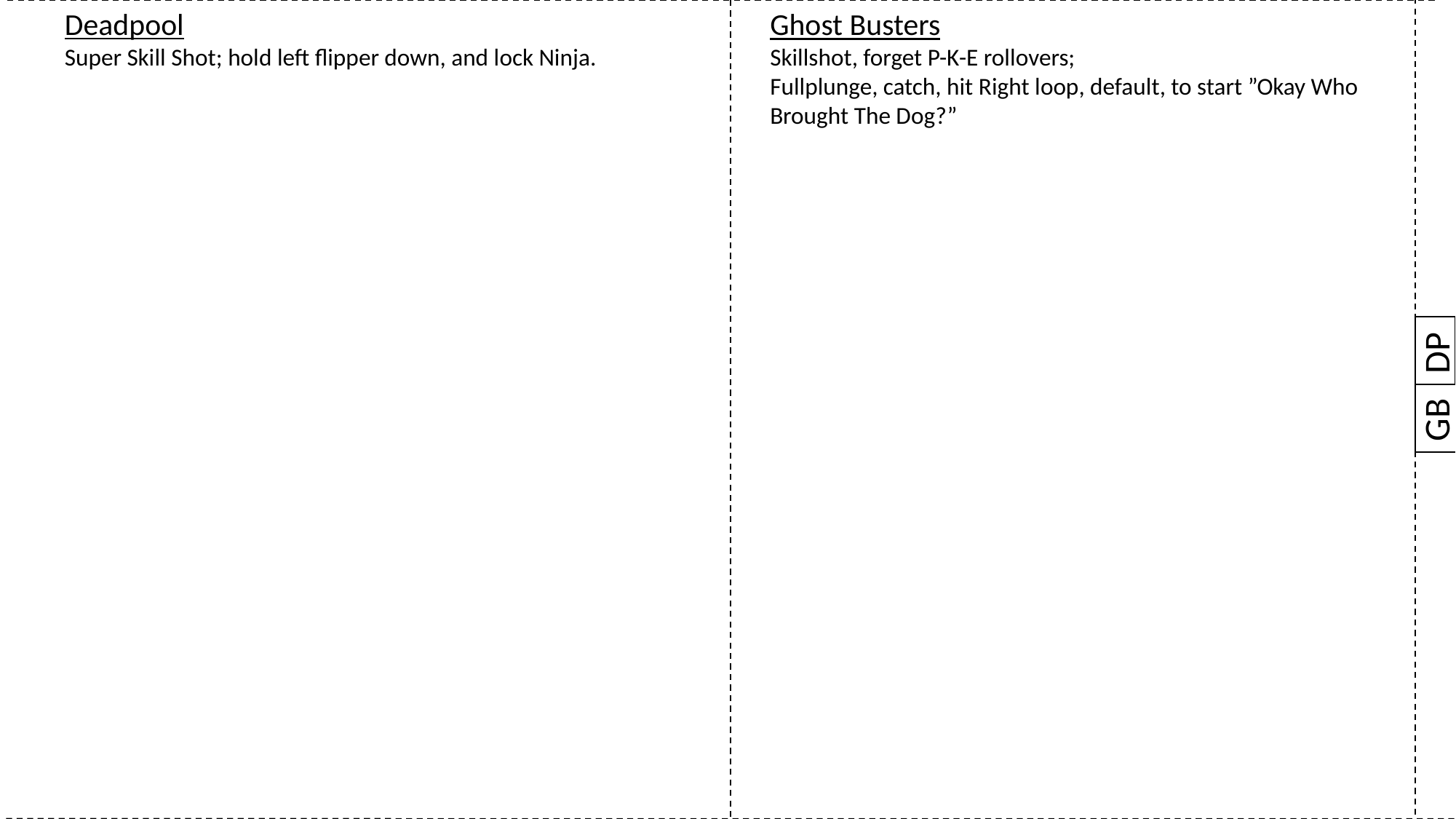

Ghost Busters
Skillshot, forget P-K-E rollovers;
Fullplunge, catch, hit Right loop, default, to start ”Okay Who Brought The Dog?”

Deadpool
Super Skill Shot; hold left flipper down, and lock Ninja.

DP
GB